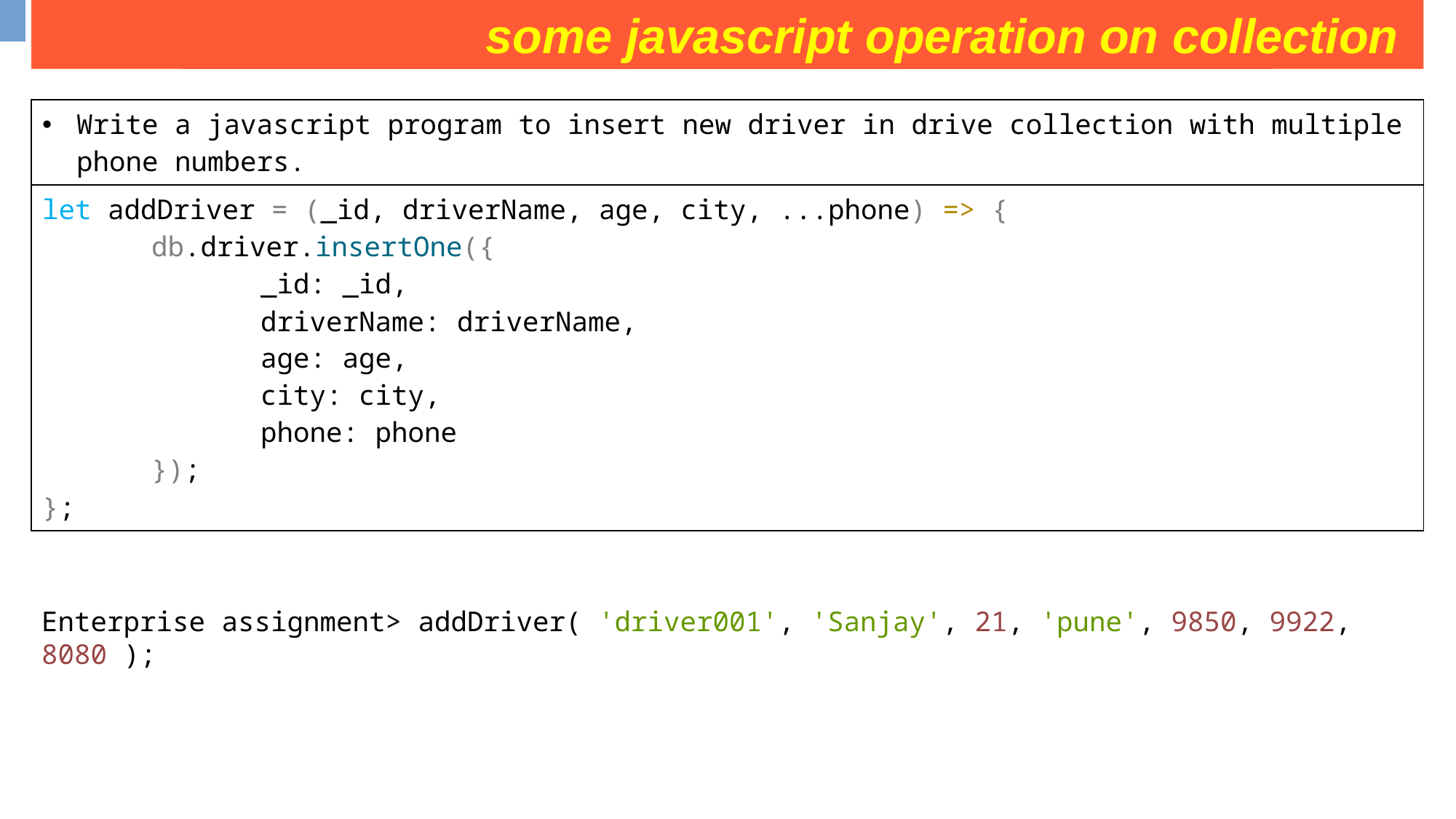

some javascript operation on collection
some operation on movies collection
| Write a javascript program to insert new driver in drive collection with multiple phone numbers. |
| --- |
| let addDriver = (\_id, driverName, age, city, ...phone) => { db.driver.insertOne({ \_id: \_id, driverName: driverName, age: age, city: city, phone: phone }); }; |
Enterprise assignment> addDriver( 'driver001', 'Sanjay', 21, 'pune', 9850, 9922, 8080 );